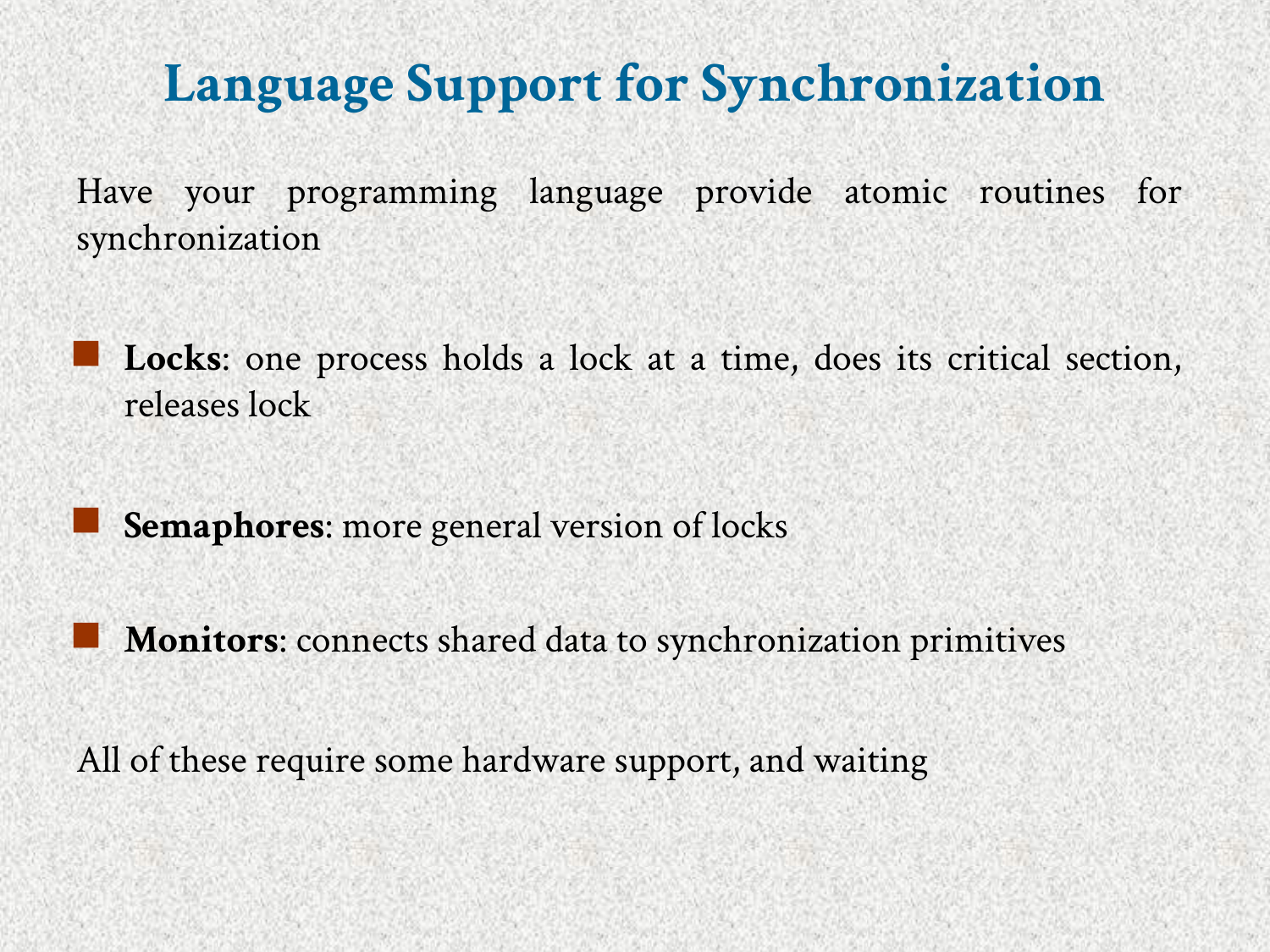

# Language Support for Synchronization
Have your programming language provide atomic routines for synchronization

Locks: one process holds a lock at a time, does its critical section, releases lock

Semaphores: more general version of locks

Monitors: connects shared data to synchronization primitives

All of these require some hardware support, and waiting